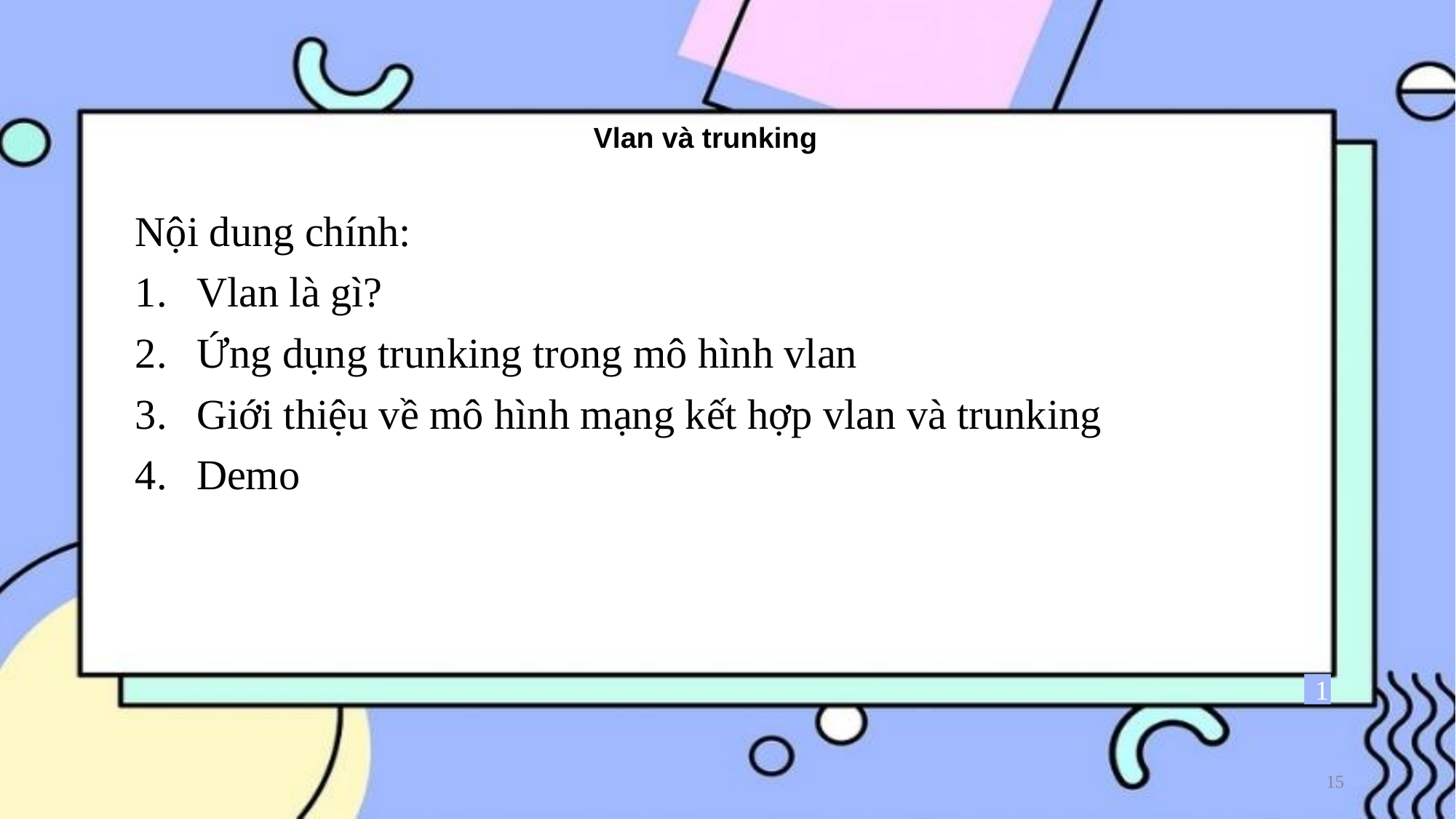

# Vlan và trunking
Nội dung chính:
Vlan là gì?
Ứng dụng trunking trong mô hình vlan
Giới thiệu về mô hình mạng kết hợp vlan và trunking
Demo
1
15